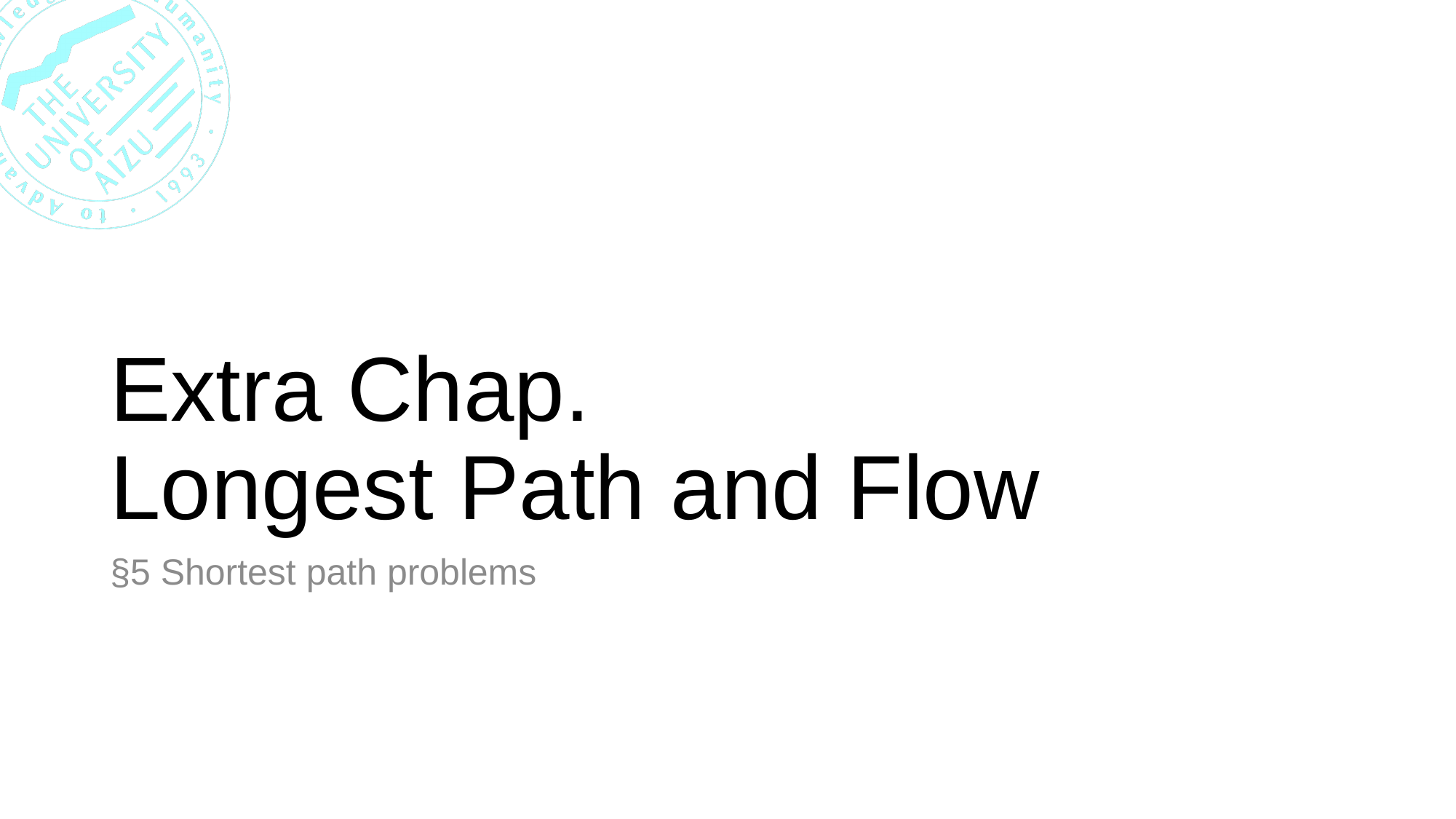

# Extra Chap. Longest Path and Flow
§5 Shortest path problems